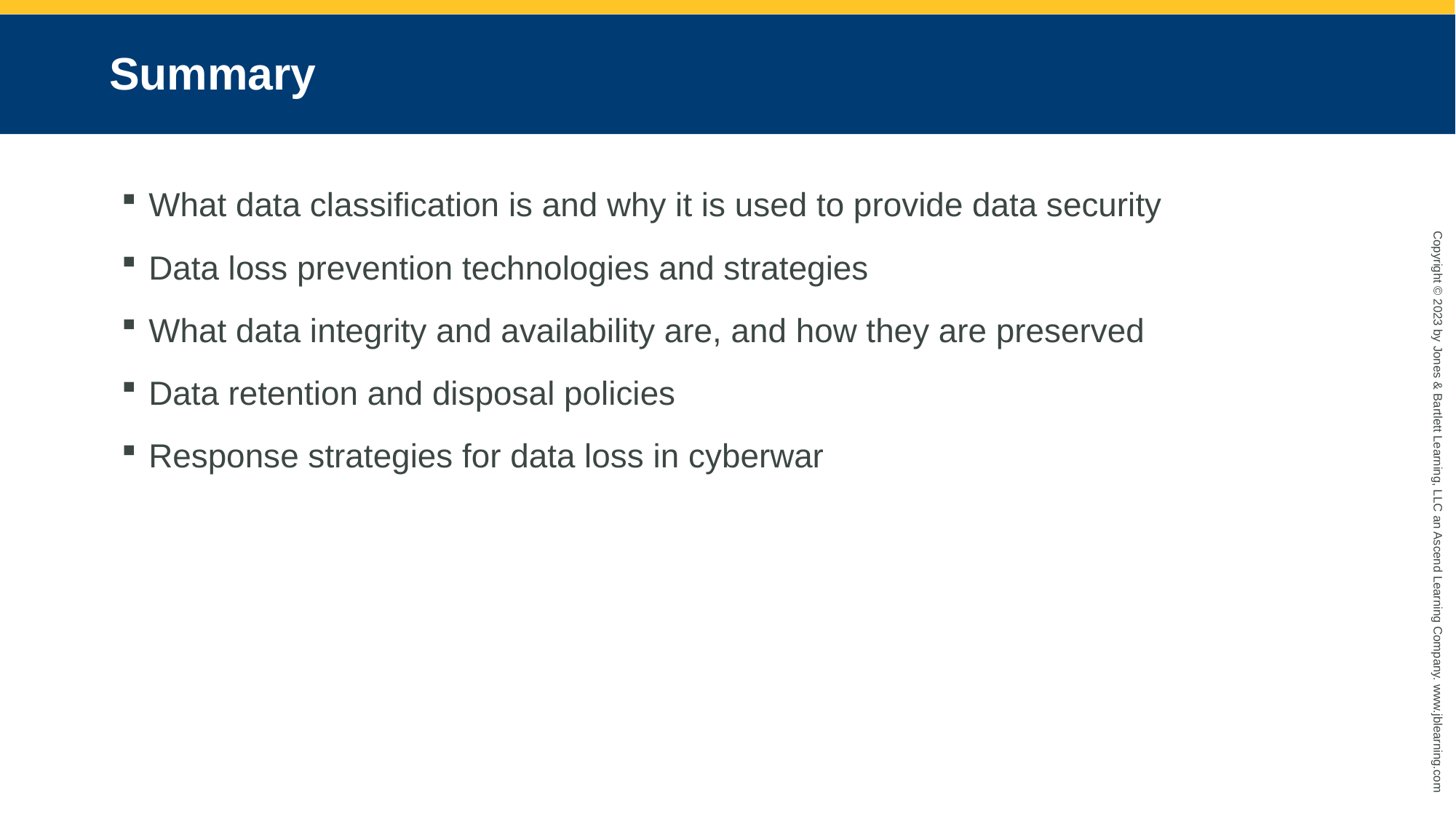

# Summary
What data classification is and why it is used to provide data security
Data loss prevention technologies and strategies
What data integrity and availability are, and how they are preserved
Data retention and disposal policies
Response strategies for data loss in cyberwar